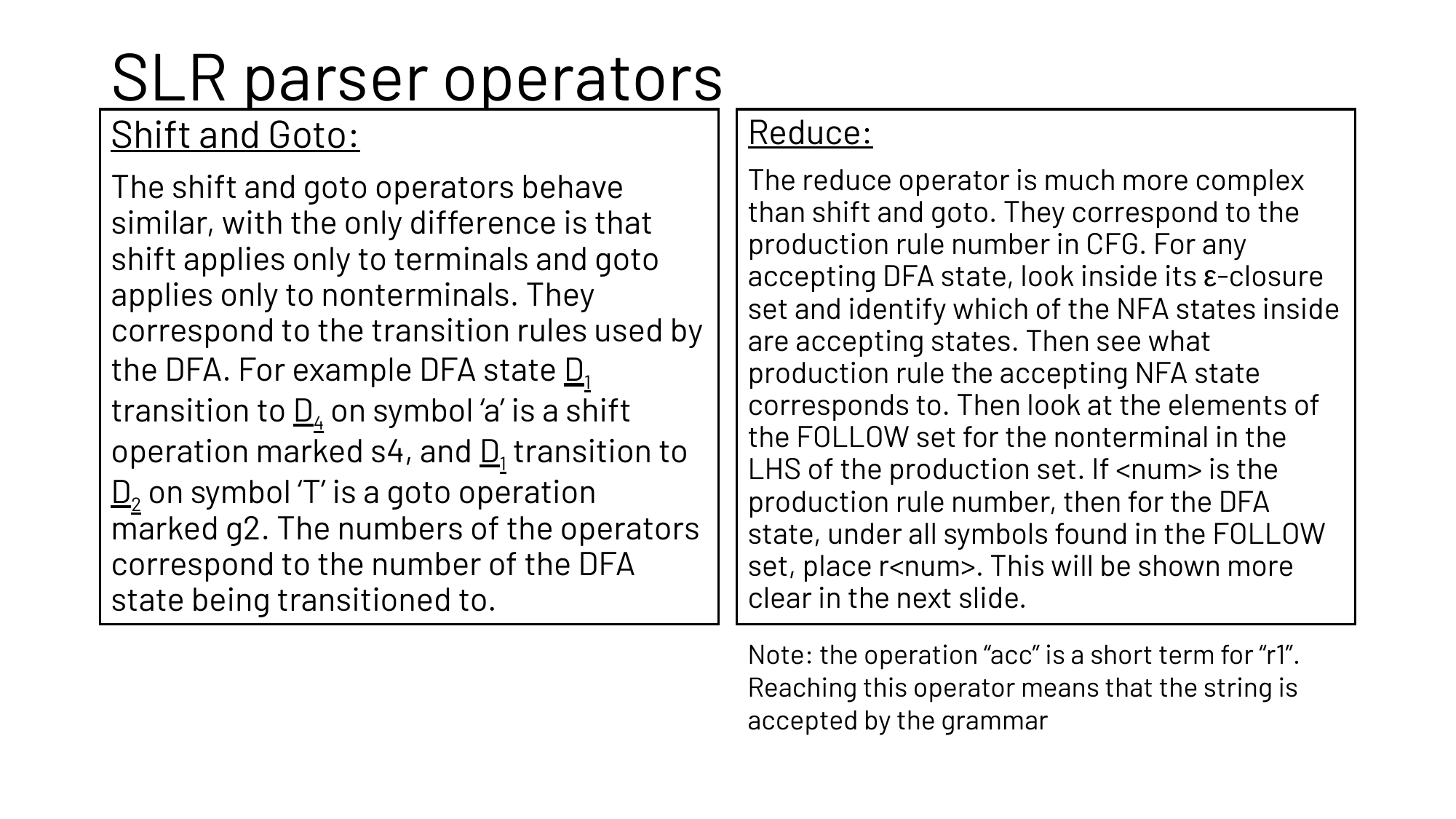

# SLR parser operators
Reduce:
The reduce operator is much more complex than shift and goto. They correspond to the production rule number in CFG. For any accepting DFA state, look inside its ε-closure set and identify which of the NFA states inside are accepting states. Then see what production rule the accepting NFA state corresponds to. Then look at the elements of the FOLLOW set for the nonterminal in the LHS of the production set. If <num> is the production rule number, then for the DFA state, under all symbols found in the FOLLOW set, place r<num>. This will be shown more clear in the next slide.
Shift and Goto:
The shift and goto operators behave similar, with the only difference is that shift applies only to terminals and goto applies only to nonterminals. They correspond to the transition rules used by the DFA. For example DFA state D1 transition to D4 on symbol ‘a’ is a shift operation marked s4, and D1 transition to D2 on symbol ‘T’ is a goto operation marked g2. The numbers of the operators correspond to the number of the DFA state being transitioned to.

Note: the operation “acc” is a short term for “r1”. Reaching this operator means that the string is accepted by the grammar